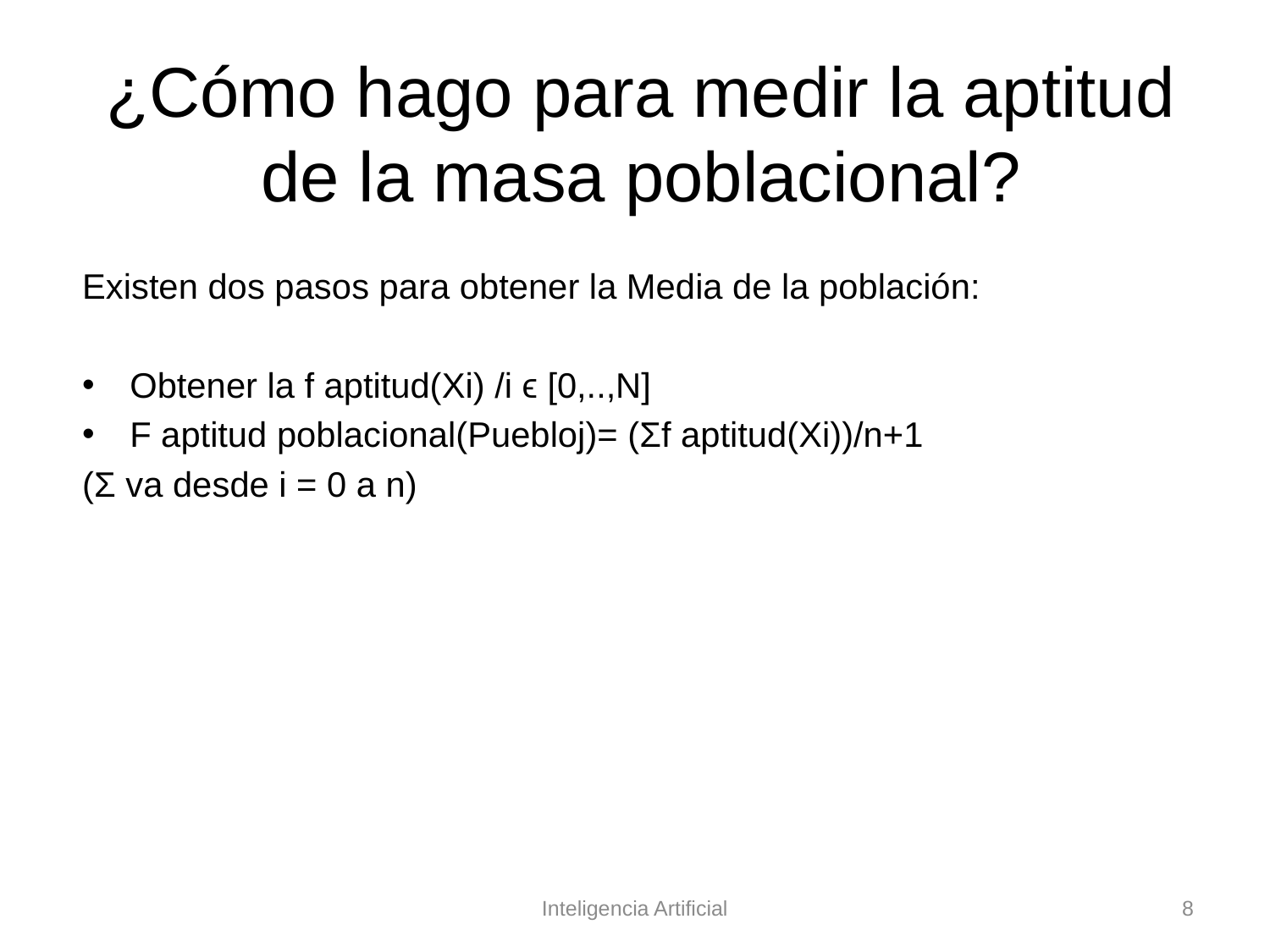

# ¿Cómo hago para medir la aptitud de la masa poblacional?
Existen dos pasos para obtener la Media de la población:

Obtener la f aptitud(Xi) /i ϵ [0,..,N]
F aptitud poblacional(Puebloj)= (Σf aptitud(Xi))/n+1
(Σ va desde i = 0 a n)

Inteligencia Artificial
8